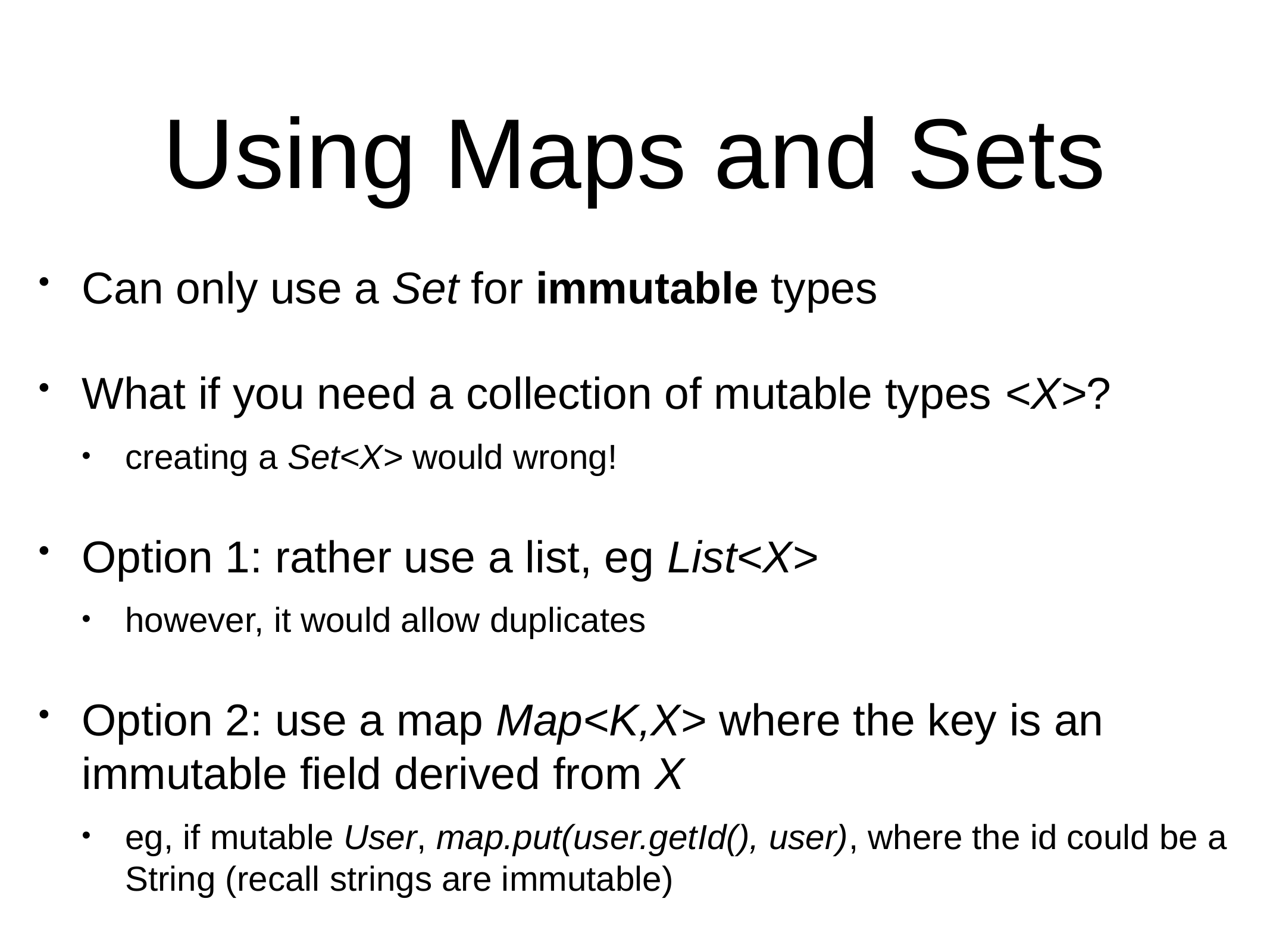

# Using Maps and Sets
Can only use a Set for immutable types
What if you need a collection of mutable types <X>?
creating a Set<X> would wrong!
Option 1: rather use a list, eg List<X>
however, it would allow duplicates
Option 2: use a map Map<K,X> where the key is an immutable field derived from X
eg, if mutable User, map.put(user.getId(), user), where the id could be a String (recall strings are immutable)